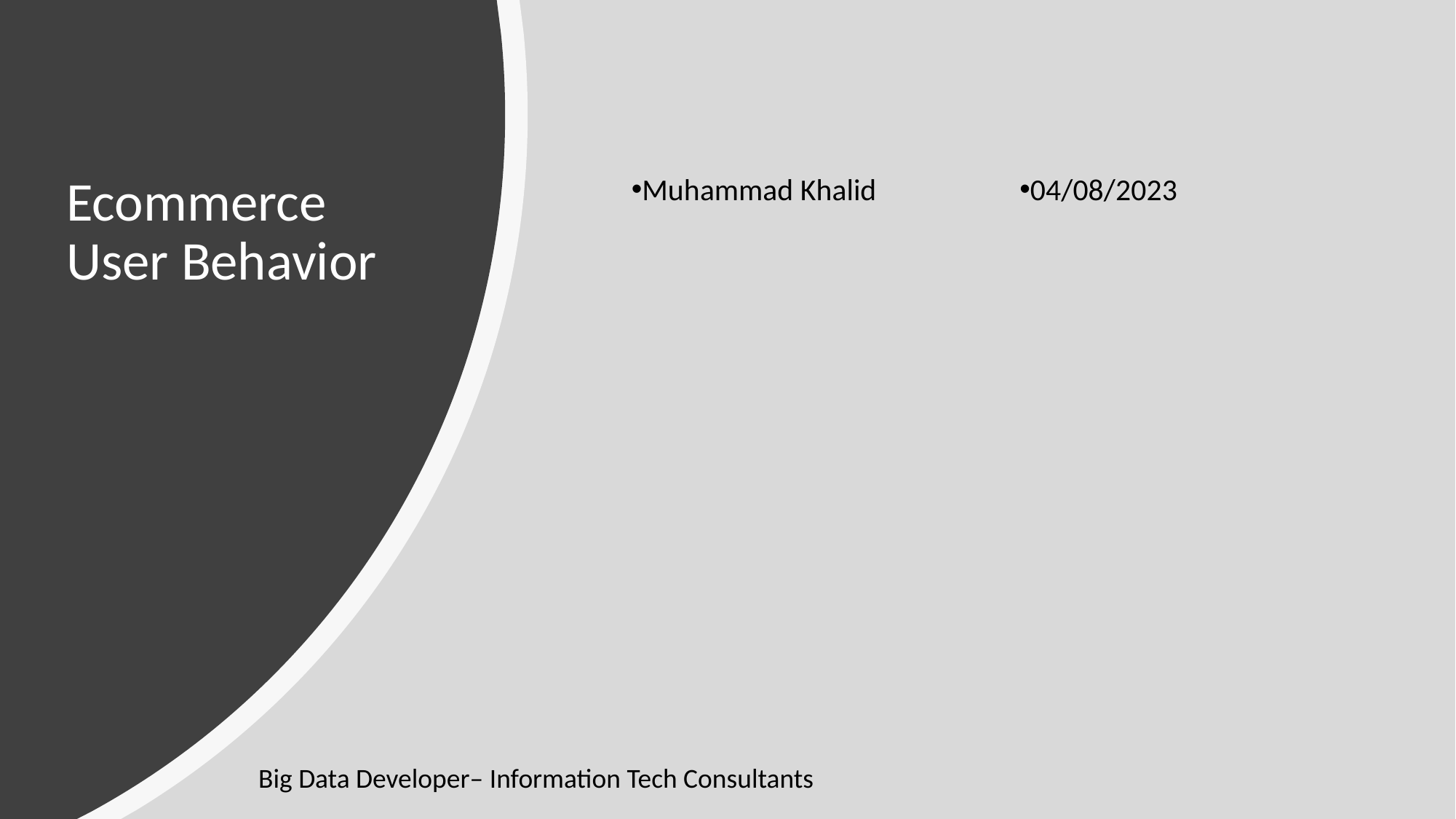

# Ecommerce User Behavior
Muhammad Khalid
04/08/2023
Big Data Developer– Information Tech Consultants